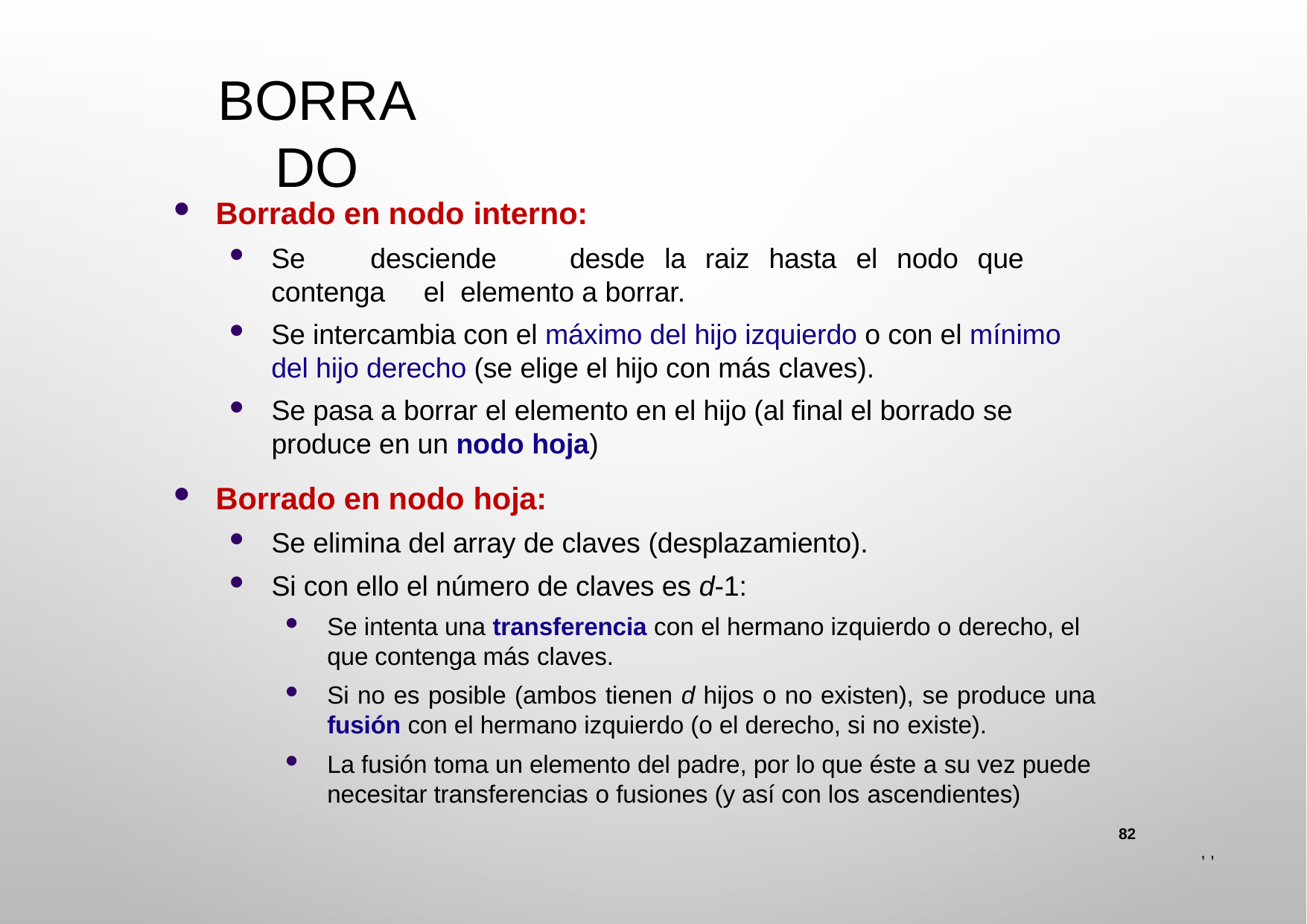

# Borrado
Borrado en nodo interno:
Se	desciende	desde	la	raiz	hasta	el	nodo	que	contenga	el  elemento a borrar.
Se intercambia con el máximo del hijo izquierdo o con el mínimo  del hijo derecho (se elige el hijo con más claves).
Se pasa a borrar el elemento en el hijo (al final el borrado se  produce en un nodo hoja)
Borrado en nodo hoja:
Se elimina del array de claves (desplazamiento).
Si con ello el número de claves es d-1:
Se intenta una transferencia con el hermano izquierdo o derecho, el  que contenga más claves.
Si no es posible (ambos tienen d hijos o no existen), se produce una
fusión con el hermano izquierdo (o el derecho, si no existe).
La fusión toma un elemento del padre, por lo que éste a su vez puede  necesitar transferencias o fusiones (y así con los ascendientes)
82

 , ,